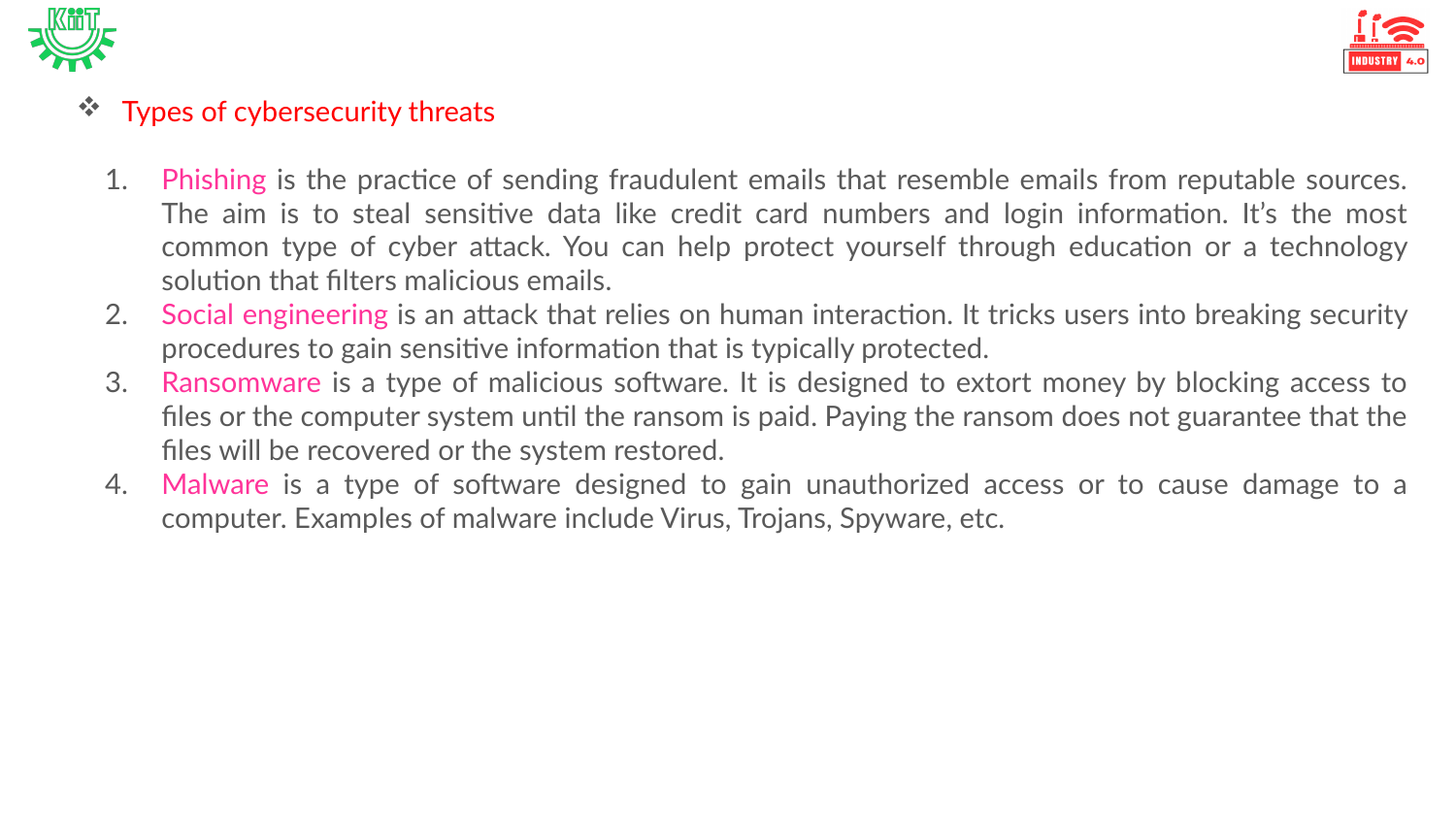

Types of cybersecurity threats

Phishing is the practice of sending fraudulent emails that resemble emails from reputable sources. The aim is to steal sensitive data like credit card numbers and login information. It’s the most common type of cyber attack. You can help protect yourself through education or a technology solution that filters malicious emails.
Social engineering is an attack that relies on human interaction. It tricks users into breaking security procedures to gain sensitive information that is typically protected.
Ransomware is a type of malicious software. It is designed to extort money by blocking access to files or the computer system until the ransom is paid. Paying the ransom does not guarantee that the files will be recovered or the system restored.
Malware is a type of software designed to gain unauthorized access or to cause damage to a computer. Examples of malware include Virus, Trojans, Spyware, etc.